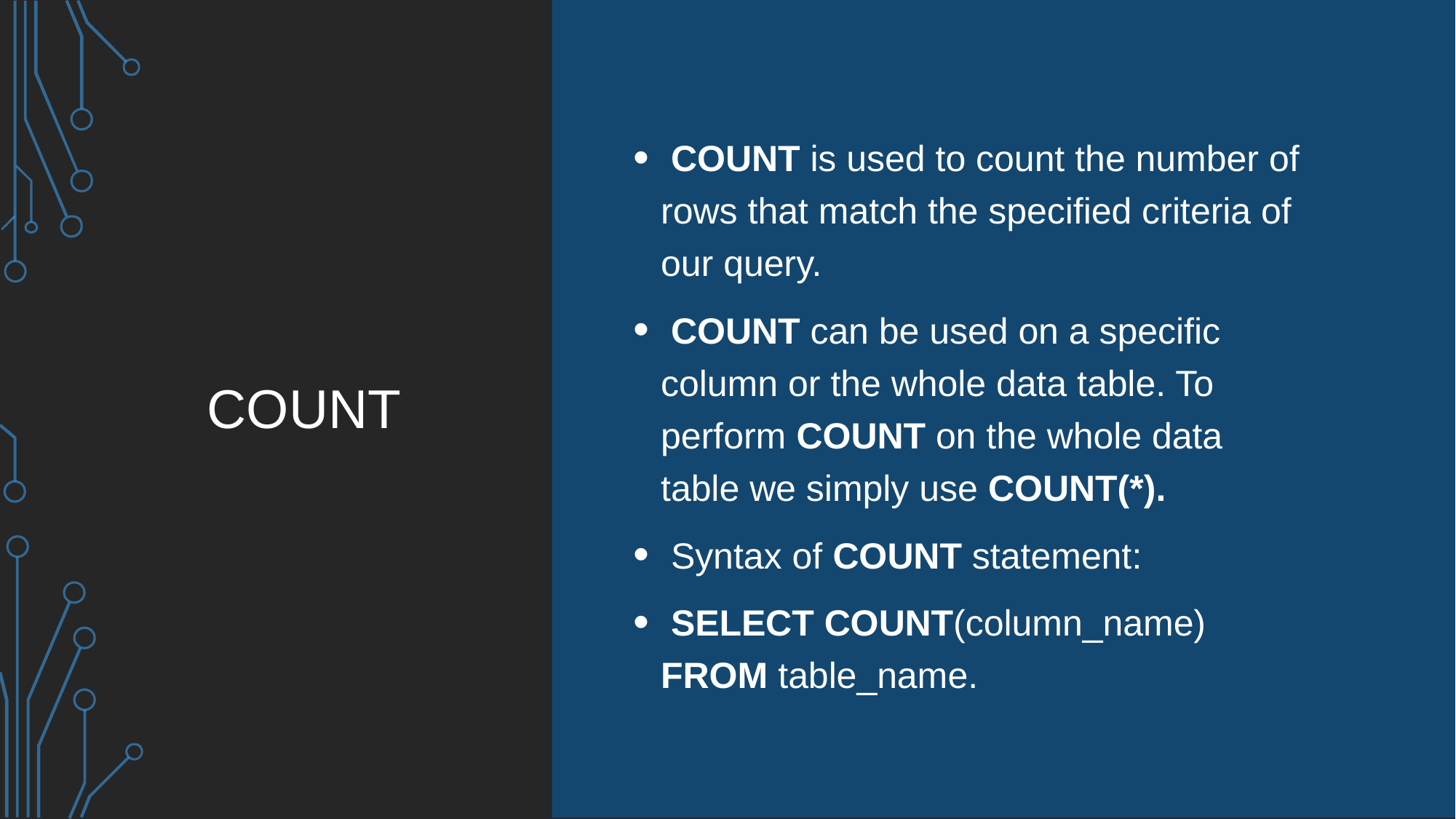

# COUNT
 COUNT is used to count the number of rows that match the specified criteria of our query.
 COUNT can be used on a specific column or the whole data table. To perform COUNT on the whole data table we simply use COUNT(*).
 Syntax of COUNT statement:
 SELECT COUNT(column_name) FROM table_name.